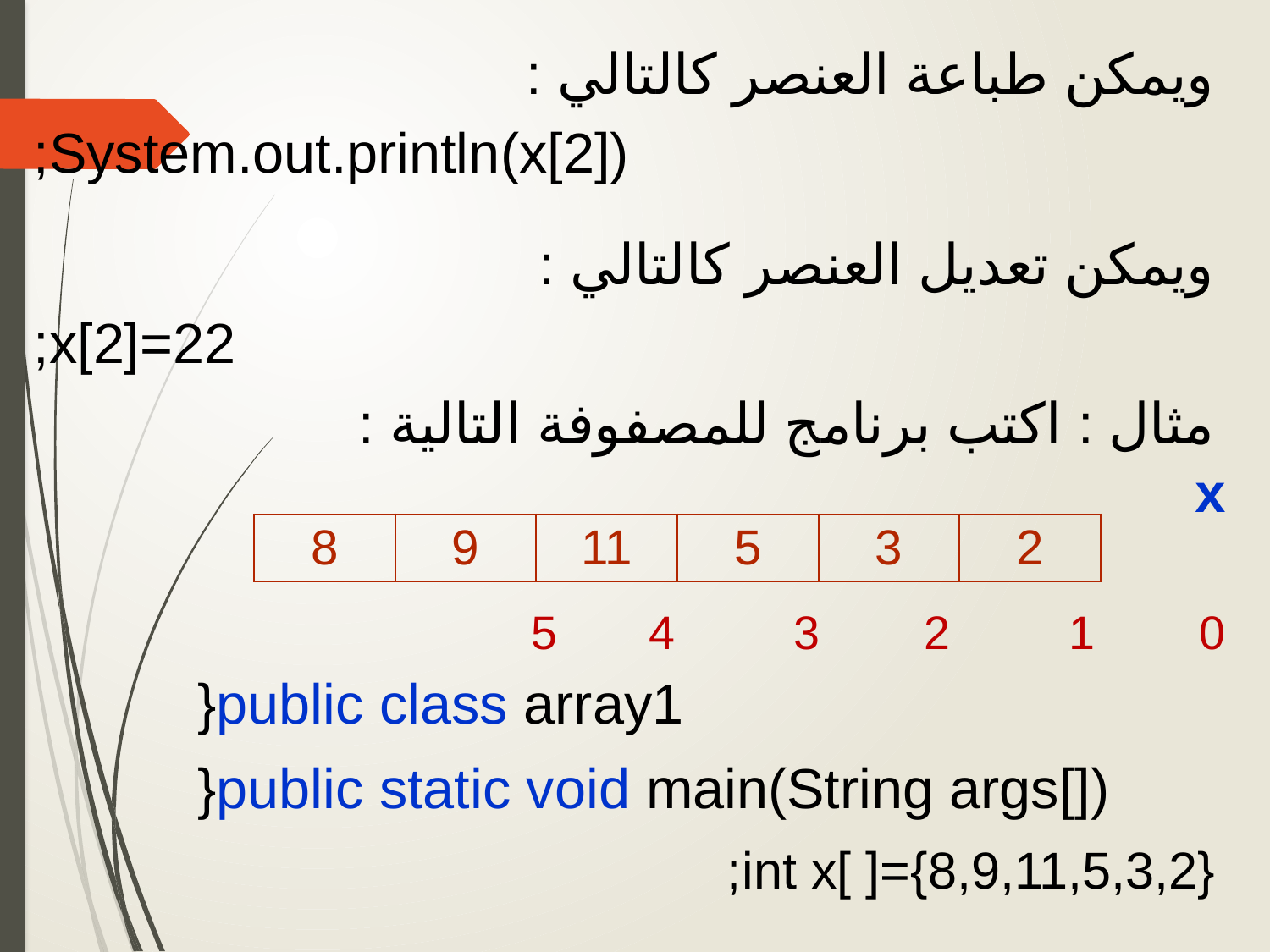

ويمكن طباعة العنصر كالتالي :
           System.out.println(x[2]);
ويمكن تعديل العنصر كالتالي :
           x[2]=22;
مثال : اكتب برنامج للمصفوفة التالية :
	x

0        1         2        3         4       5
| 8 | 9 | 11 | 5 | 3 | 2 |
| --- | --- | --- | --- | --- | --- |
public class array1{
public static void main(String args[]){
int x[ ]={8,9,11,5,3,2};